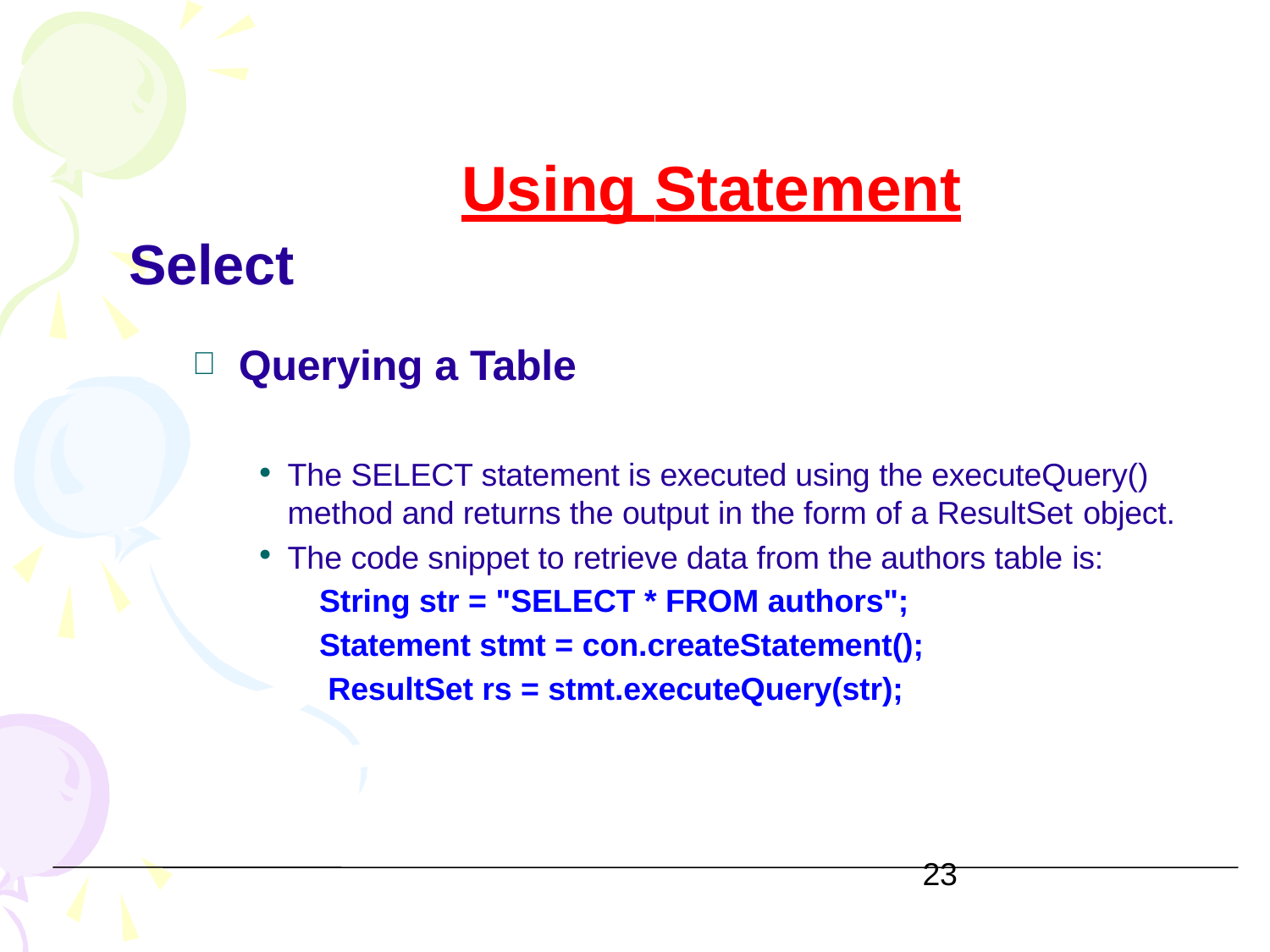

# Using Statement
Select
Querying a Table

The SELECT statement is executed using the executeQuery()  method and returns the output in the form of a ResultSet object.
The code snippet to retrieve data from the authors table is:
String str = "SELECT * FROM authors";  Statement stmt = con.createStatement();  ResultSet rs = stmt.executeQuery(str);
23